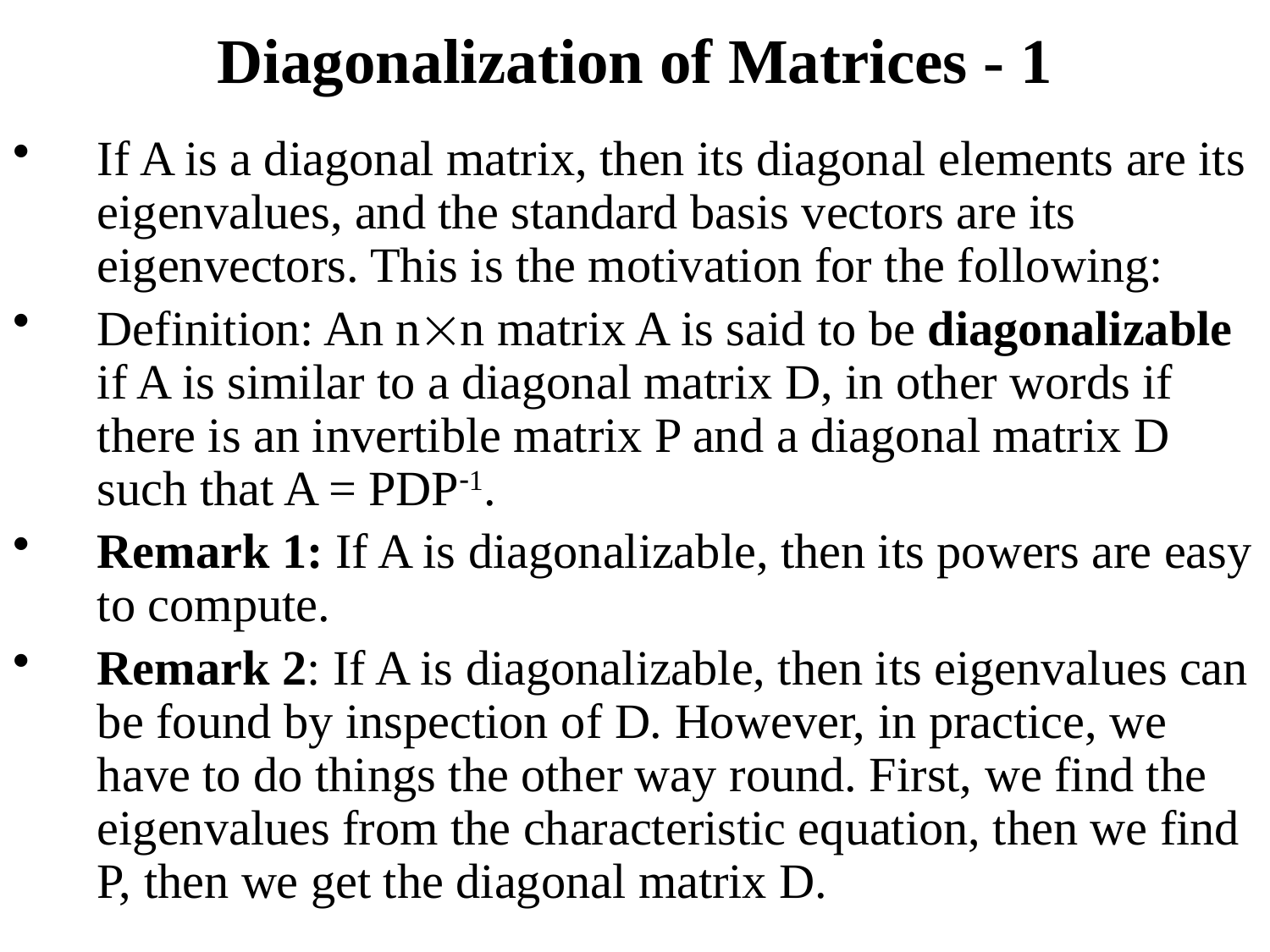

# Diagonalization of Matrices - 1
If A is a diagonal matrix, then its diagonal elements are its eigenvalues, and the standard basis vectors are its eigenvectors. This is the motivation for the following:
Definition: An n×n matrix A is said to be diagonalizable if A is similar to a diagonal matrix D, in other words if there is an invertible matrix P and a diagonal matrix D such that A = PDP−1.
Remark 1: If A is diagonalizable, then its powers are easy to compute.
Remark 2: If A is diagonalizable, then its eigenvalues can be found by inspection of D. However, in practice, we have to do things the other way round. First, we find the eigenvalues from the characteristic equation, then we find P, then we get the diagonal matrix D.